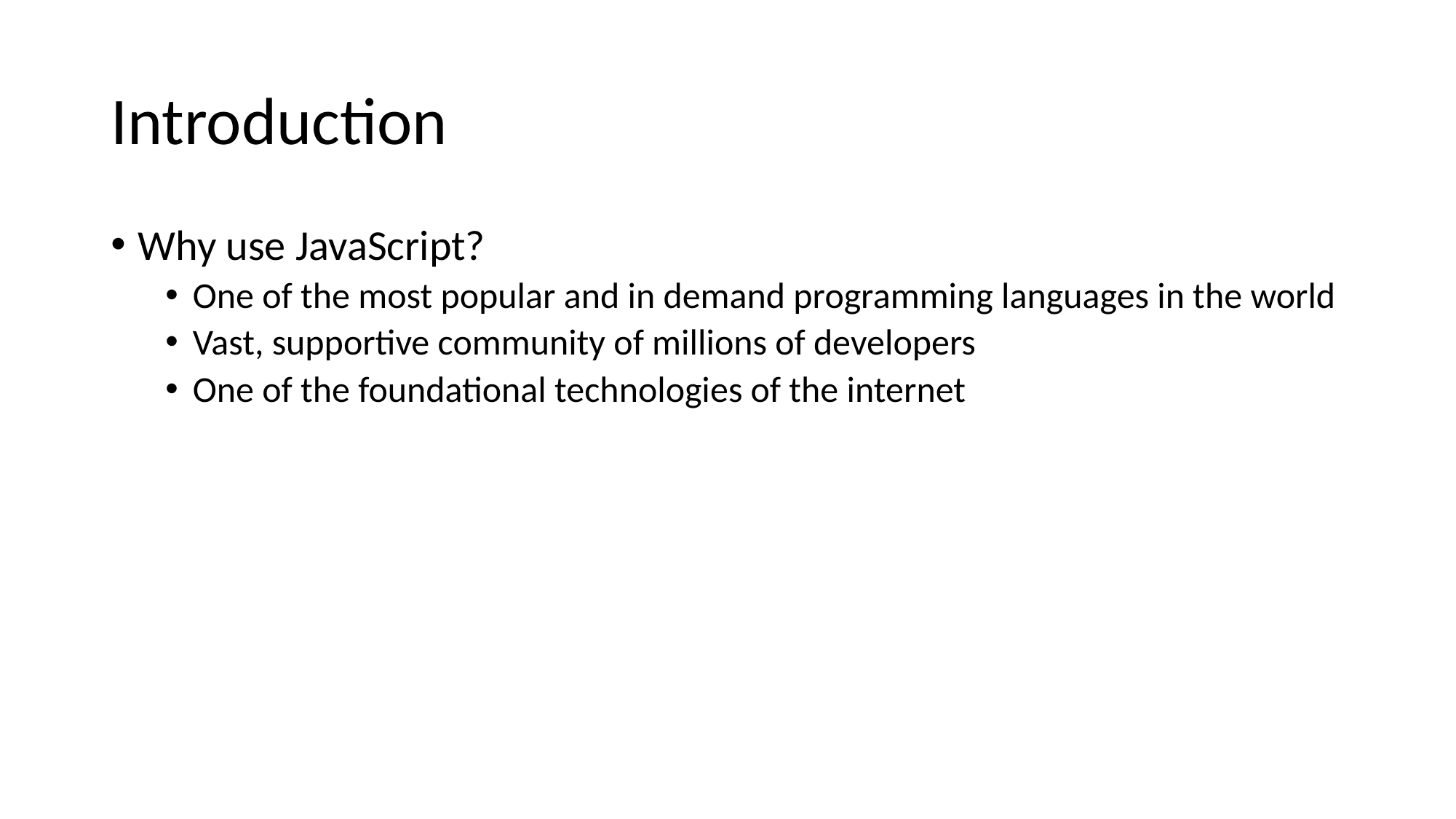

# Introduction
Why use JavaScript?
One of the most popular and in demand programming languages in the world
Vast, supportive community of millions of developers
One of the foundational technologies of the internet